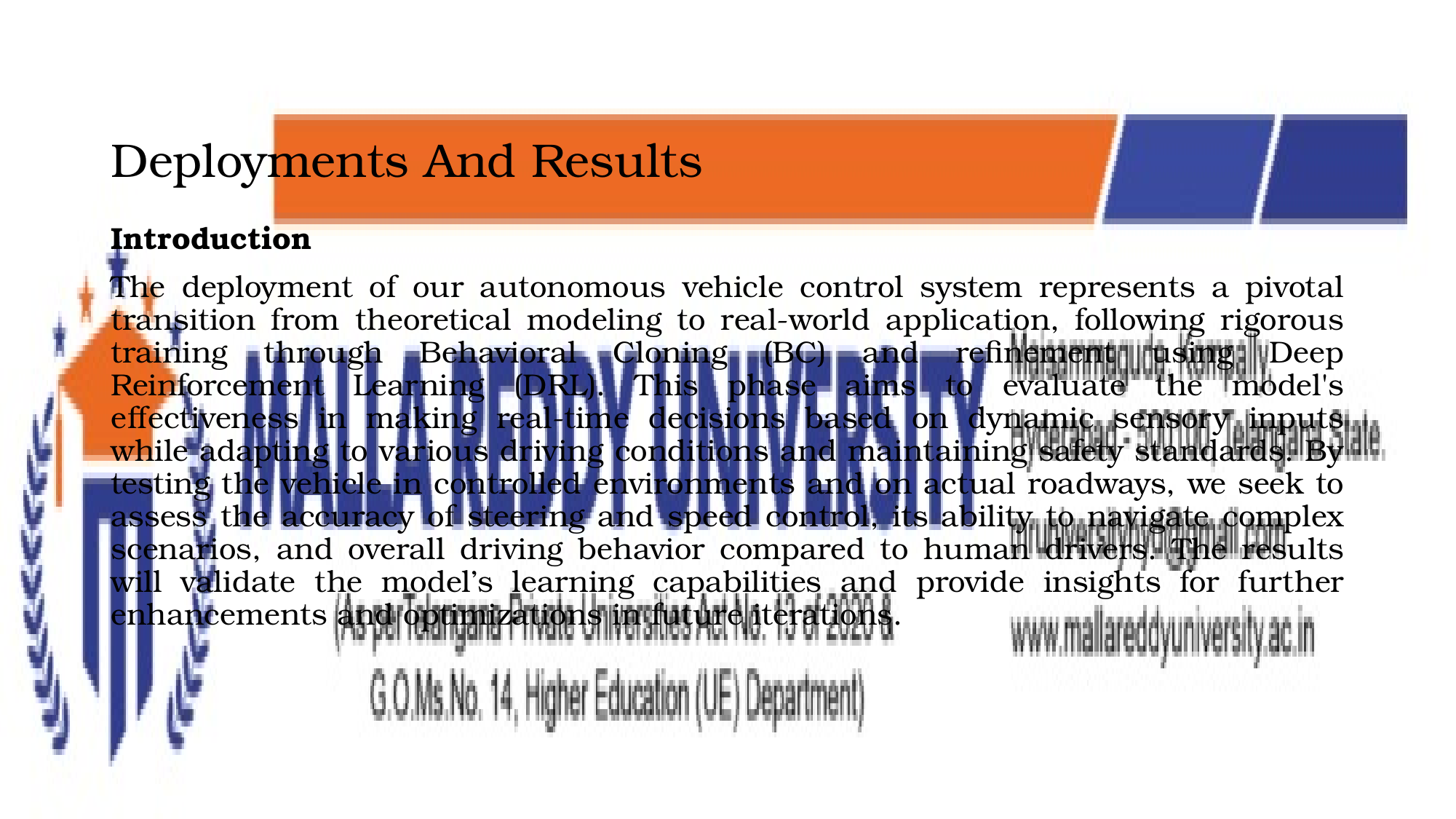

# Deployments And Results
Introduction
The deployment of our autonomous vehicle control system represents a pivotal transition from theoretical modeling to real-world application, following rigorous training through Behavioral Cloning (BC) and refinement using Deep Reinforcement Learning (DRL). This phase aims to evaluate the model's effectiveness in making real-time decisions based on dynamic sensory inputs while adapting to various driving conditions and maintaining safety standards. By testing the vehicle in controlled environments and on actual roadways, we seek to assess the accuracy of steering and speed control, its ability to navigate complex scenarios, and overall driving behavior compared to human drivers. The results will validate the model’s learning capabilities and provide insights for further enhancements and optimizations in future iterations.